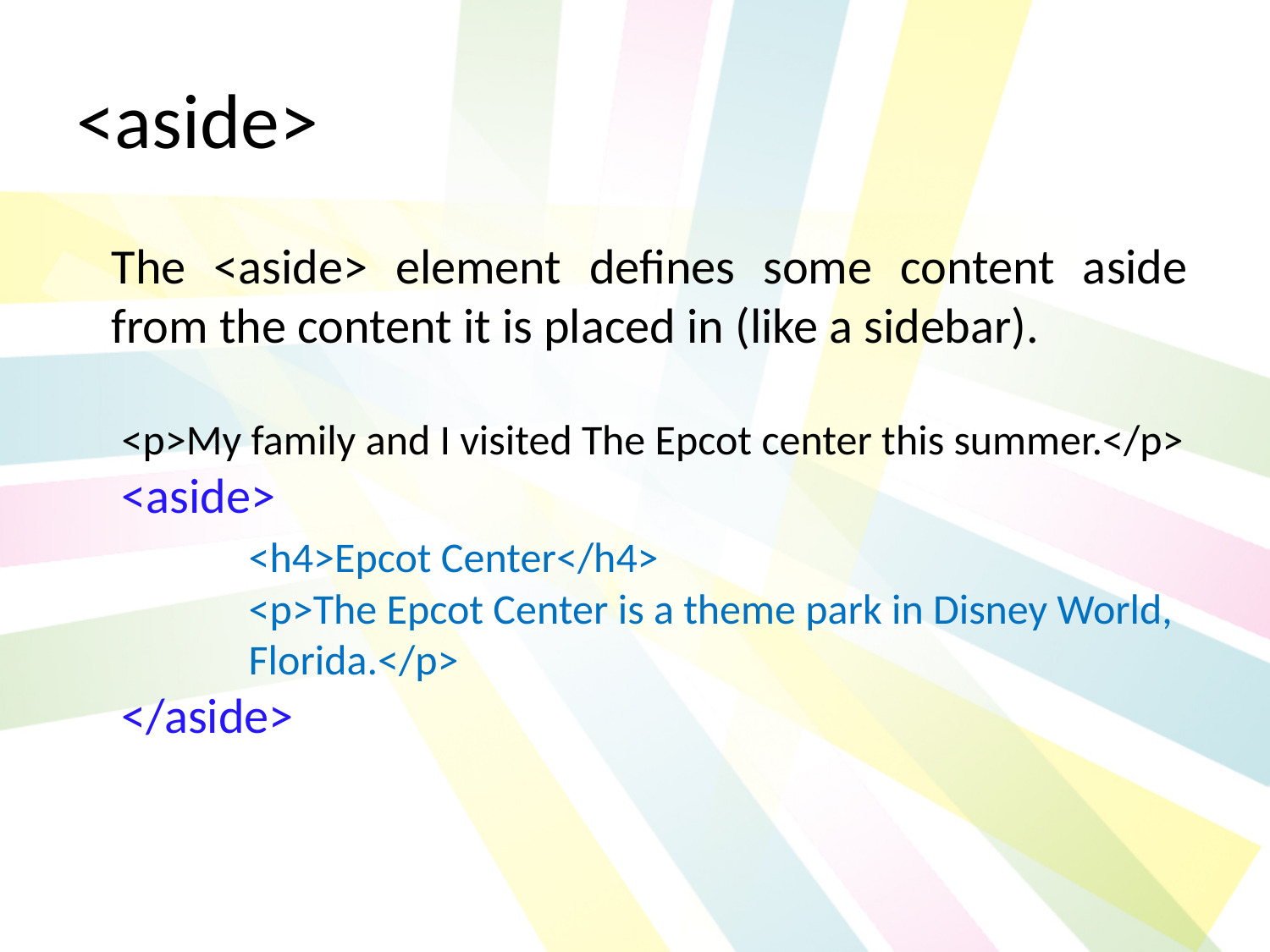

# <aside>
The <aside> element defines some content aside from the content it is placed in (like a sidebar).
<p>My family and I visited The Epcot center this summer.</p>
<aside>
	<h4>Epcot Center</h4>
	<p>The Epcot Center is a theme park in Disney World,
 	Florida.</p>
</aside>